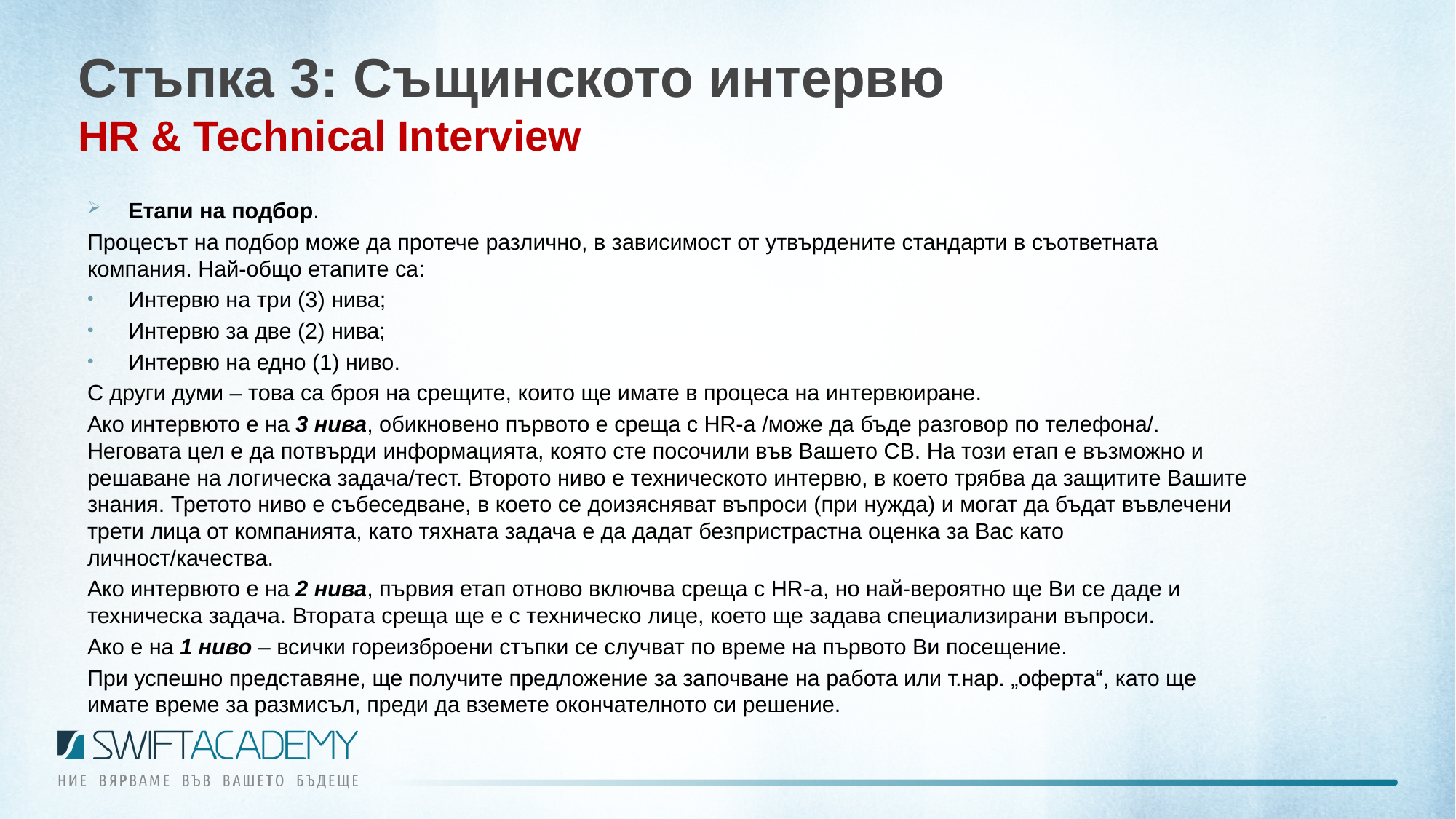

# Стъпка 3: Същинското интервю HR & Technical Interview
Етапи на подбор.
Процесът на подбор може да протече различно, в зависимост от утвърдените стандарти в съответната компания. Най-общо етапите са:
Интервю на три (3) нива;
Интервю за две (2) нива;
Интервю на едно (1) ниво.
С други думи – това са броя на срещите, които ще имате в процеса на интервюиране.
Ако интервюто е на 3 нива, обикновено първото е среща с HR-a /може да бъде разговор по телефона/. Неговата цел е да потвърди информацията, която сте посочили във Вашето СВ. На този етап е възможно и решаване на логическа задача/тест. Второто ниво е техническото интервю, в което трябва да защитите Вашите знания. Третото ниво е събеседване, в което се доизясняват въпроси (при нужда) и могат да бъдат въвлечени трети лица от компанията, като тяхната задача е да дадат безпристрастна оценка за Вас като личност/качества.
Ако интервюто е на 2 нива, първия етап отново включва среща с HR-a, но най-вероятно ще Ви се даде и техническа задача. Втората среща ще е с техническо лице, което ще задава специализирани въпроси.
Ако е на 1 ниво – всички гореизброени стъпки се случват по време на първото Ви посещение.
При успешно представяне, ще получите предложение за започване на работа или т.нар. „оферта“, като ще имате време за размисъл, преди да вземете окончателното си решение.